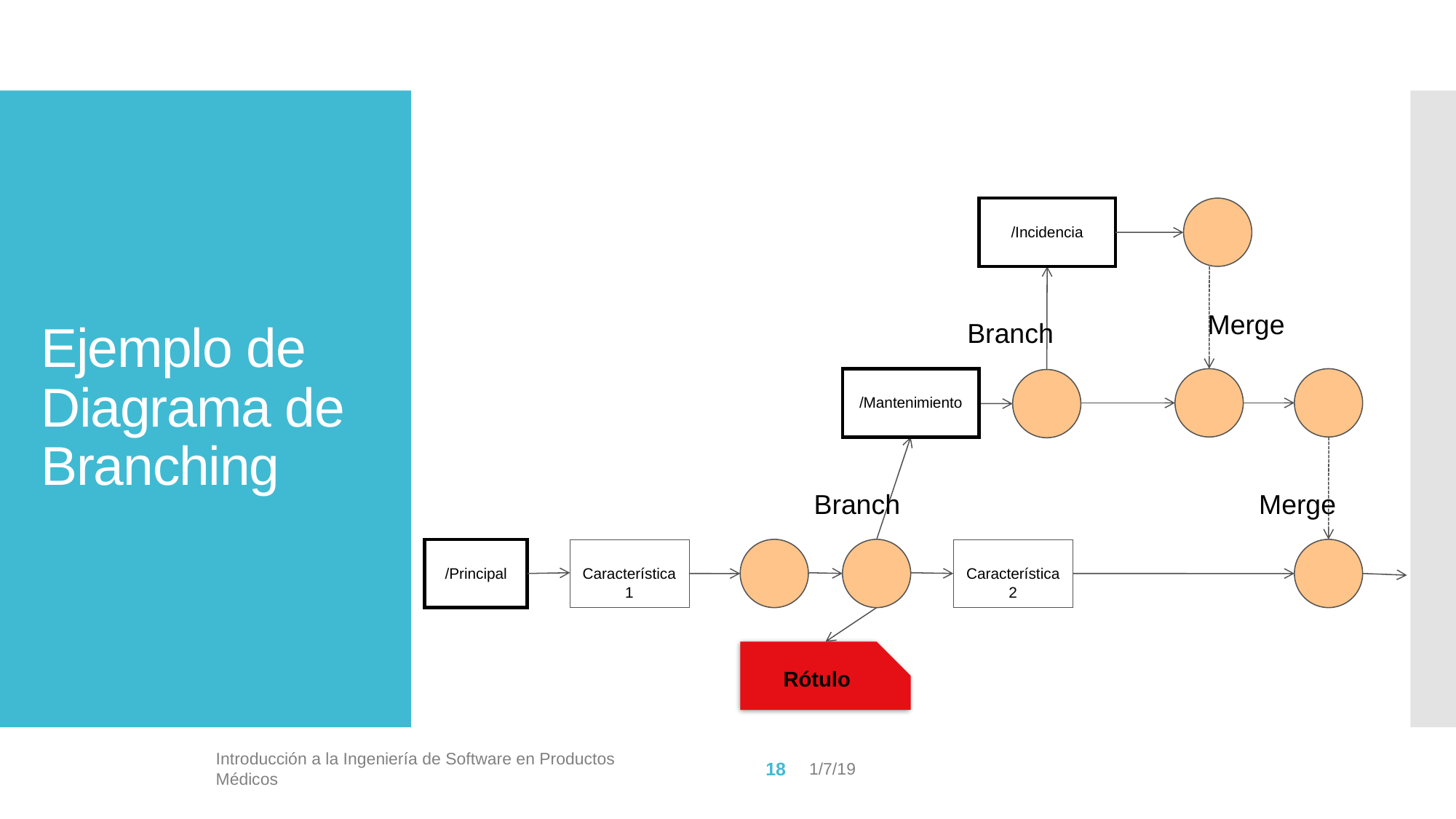

# Ejemplo de Diagrama de Branching

/Incidencia

Merge
Branch

/Mantenimiento

Branch
Merge

/Principal

Característica 1

Característica 2

Rótulo
18
Introducción a la Ingeniería de Software en Productos Médicos
1/7/19